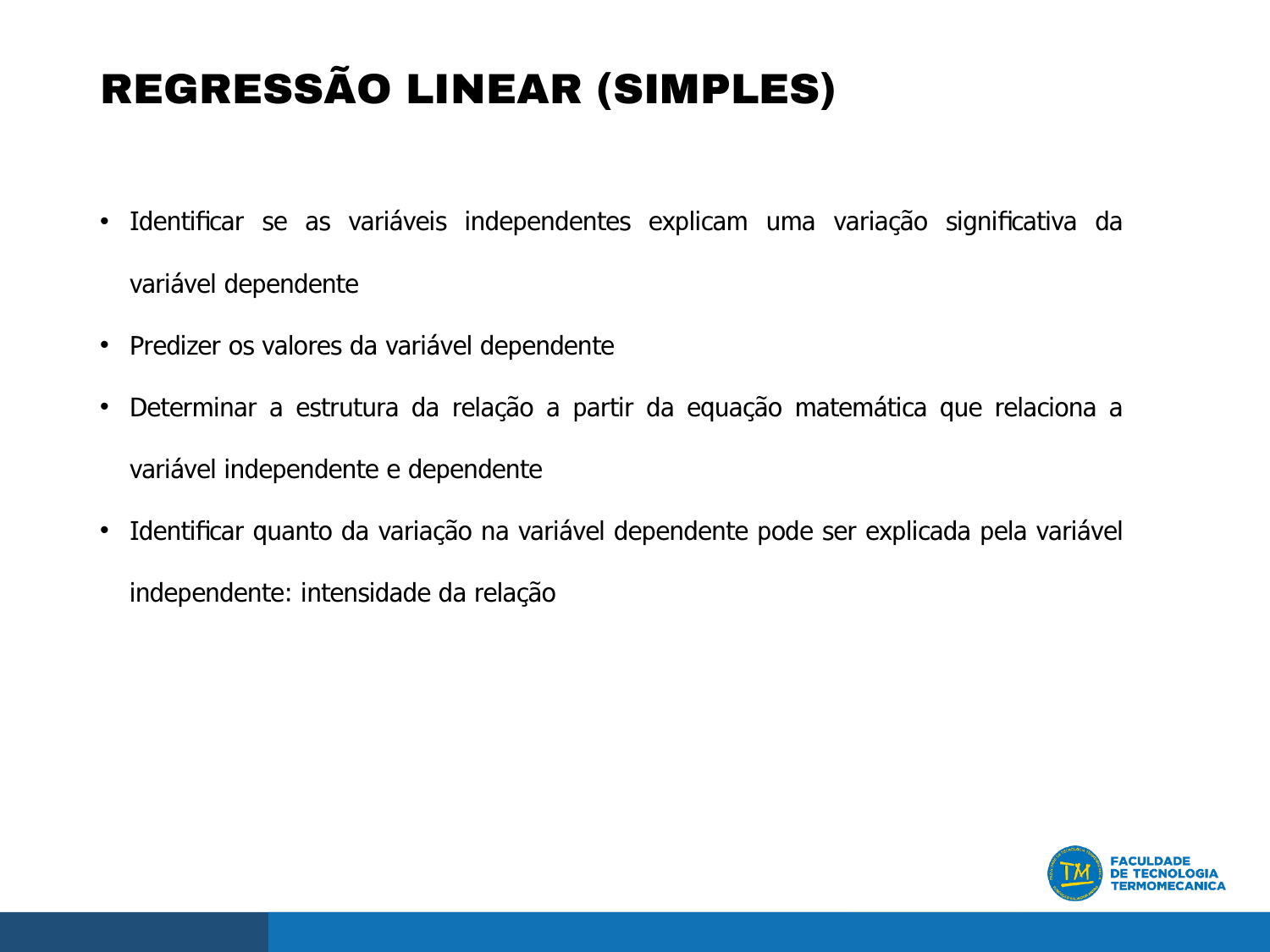

# REGRESSÃO LINEAR (SIMPLES)
Identificar se as variáveis independentes explicam uma variação significativa da variável dependente
Predizer os valores da variável dependente
Determinar a estrutura da relação a partir da equação matemática que relaciona a variável independente e dependente
Identificar quanto da variação na variável dependente pode ser explicada pela variável independente: intensidade da relação